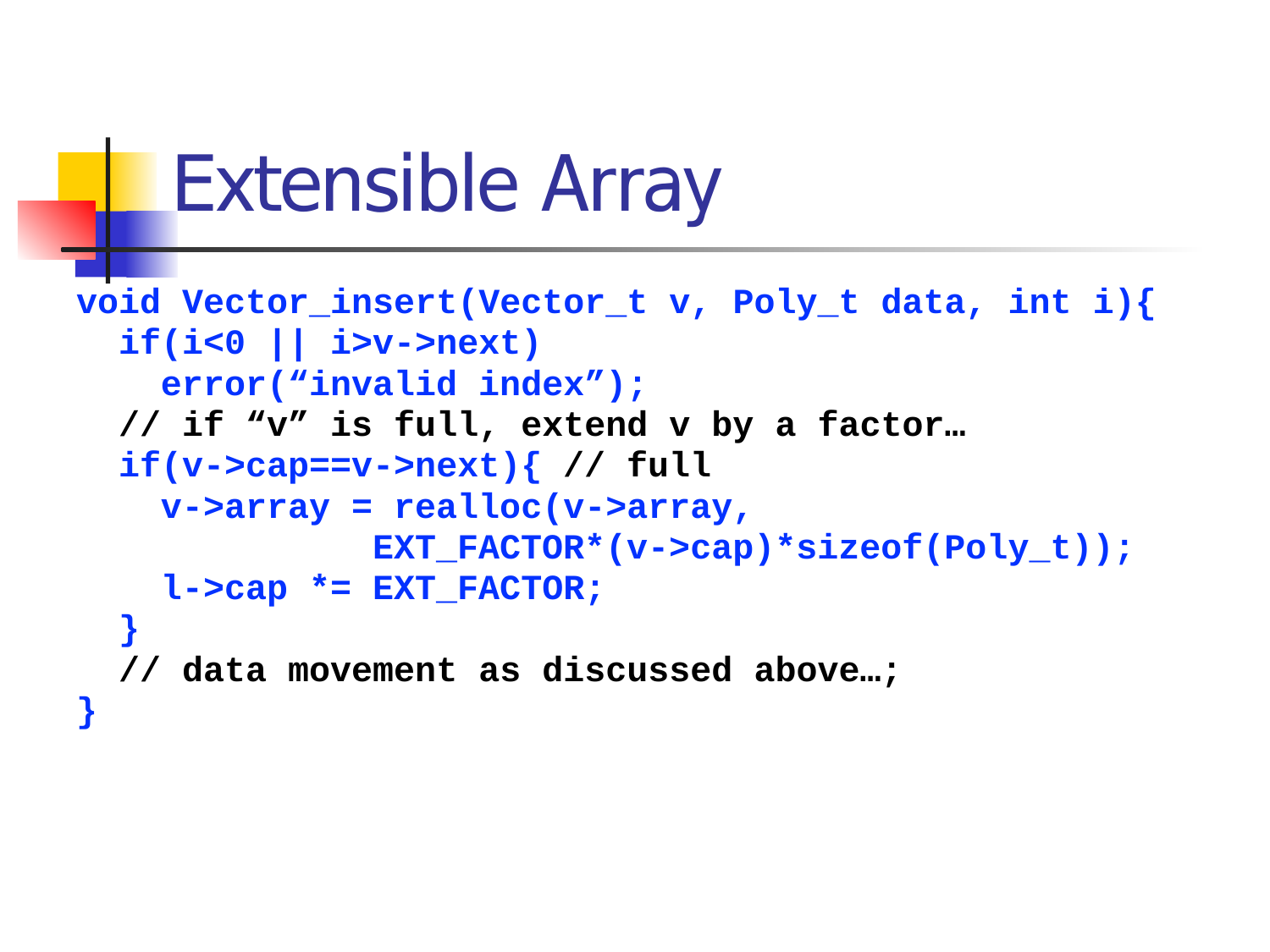

# Extensible Array
void Vector_insert(Vector_t v, Poly_t data, int i){
  if(i<0 || i>v->next)
    error(“invalid index”);
  // if “v” is full, extend v by a factor…
  if(v->cap==v->next){ // full
    v->array = realloc(v->array,
              EXT_FACTOR*(v->cap)*sizeof(Poly_t));
    l->cap *= EXT_FACTOR;
  }
  // data movement as discussed above…;
}